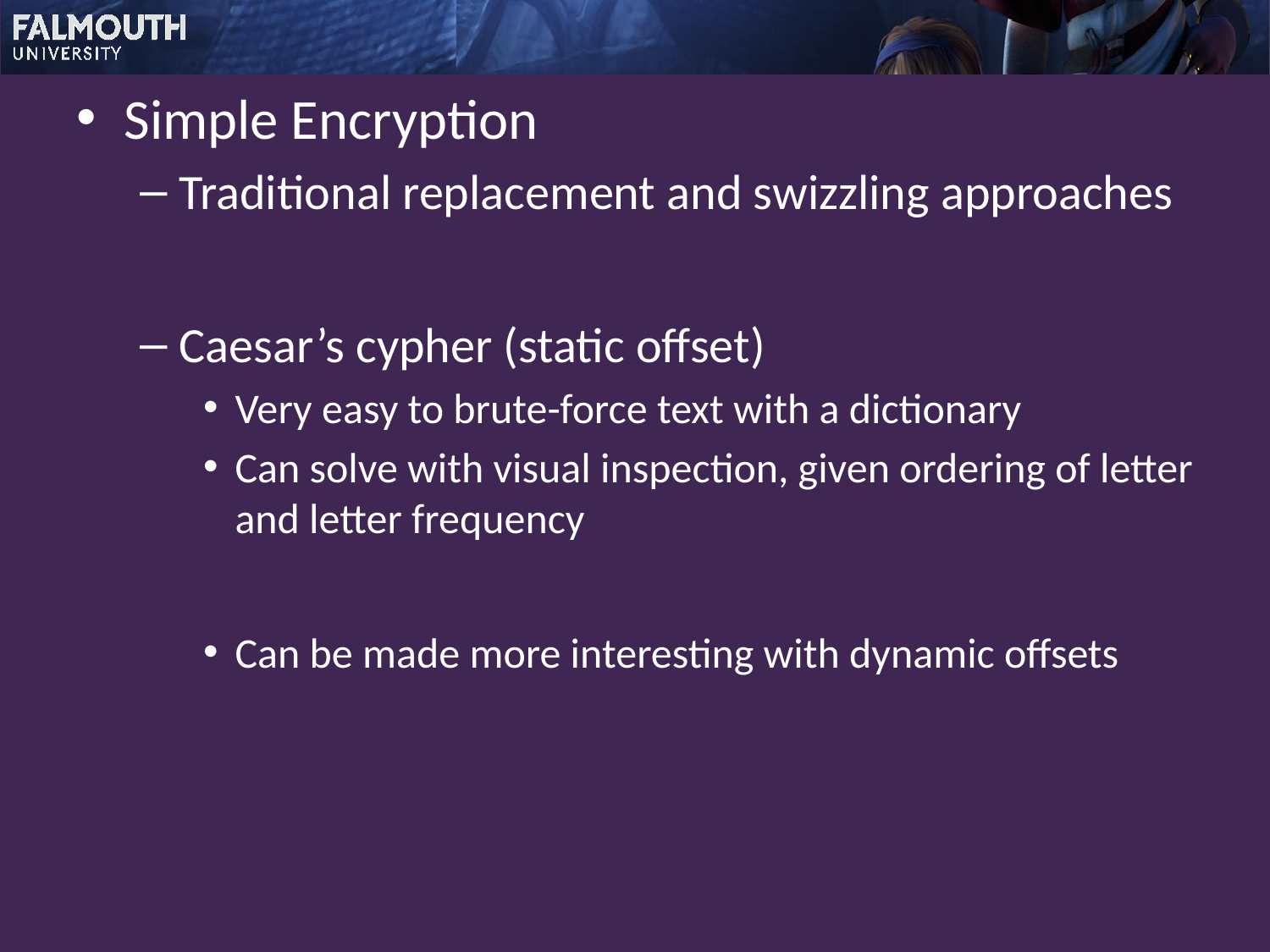

Simple Encryption
Traditional replacement and swizzling approaches

Caesar’s cypher (static offset)
Very easy to brute-force text with a dictionary
Can solve with visual inspection, given ordering of letter and letter frequency

Can be made more interesting with dynamic offsets